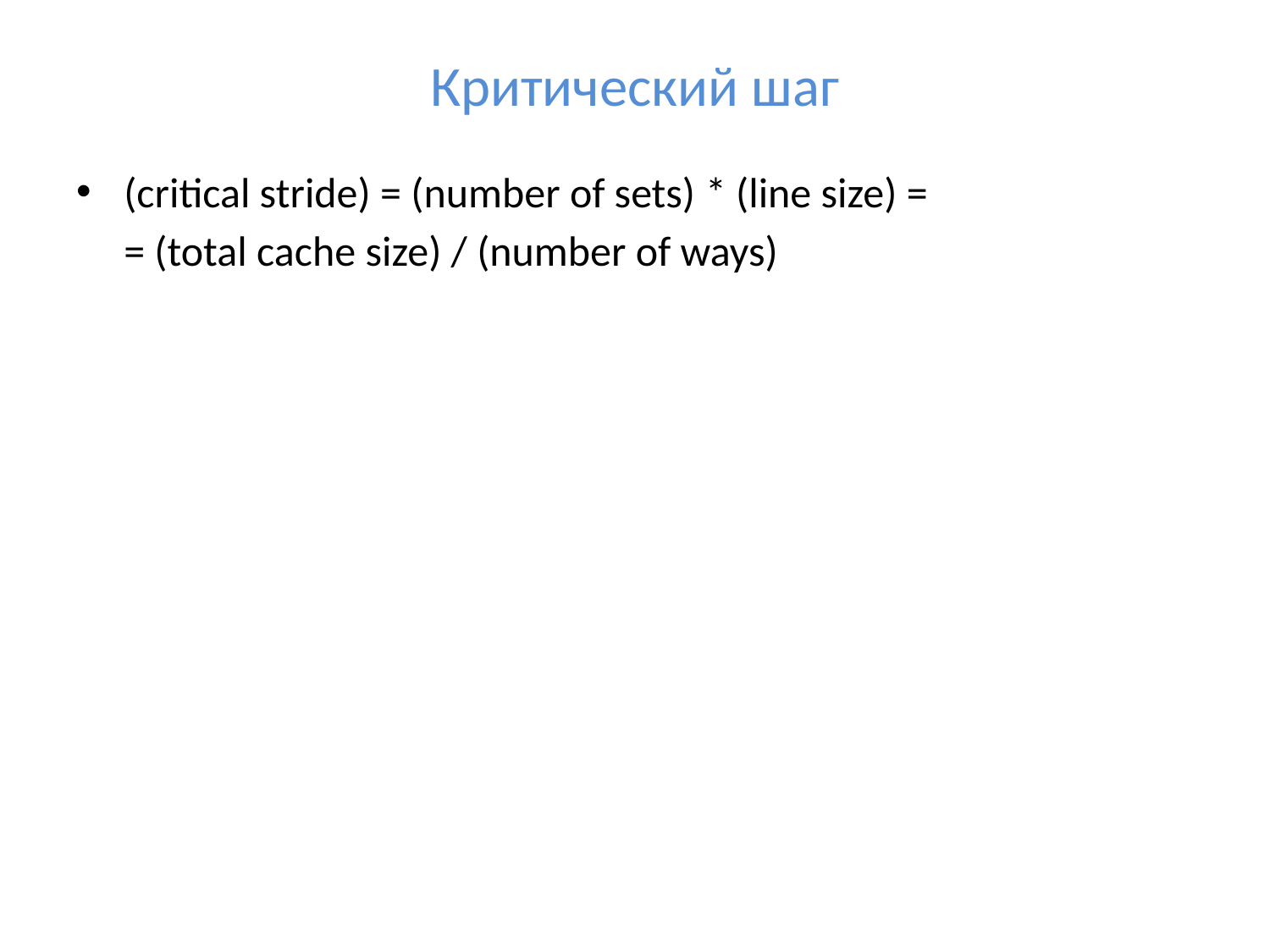

# Критический шаг
(critical stride) = (number of sets) * (line size) =
	= (total cache size) / (number of ways)